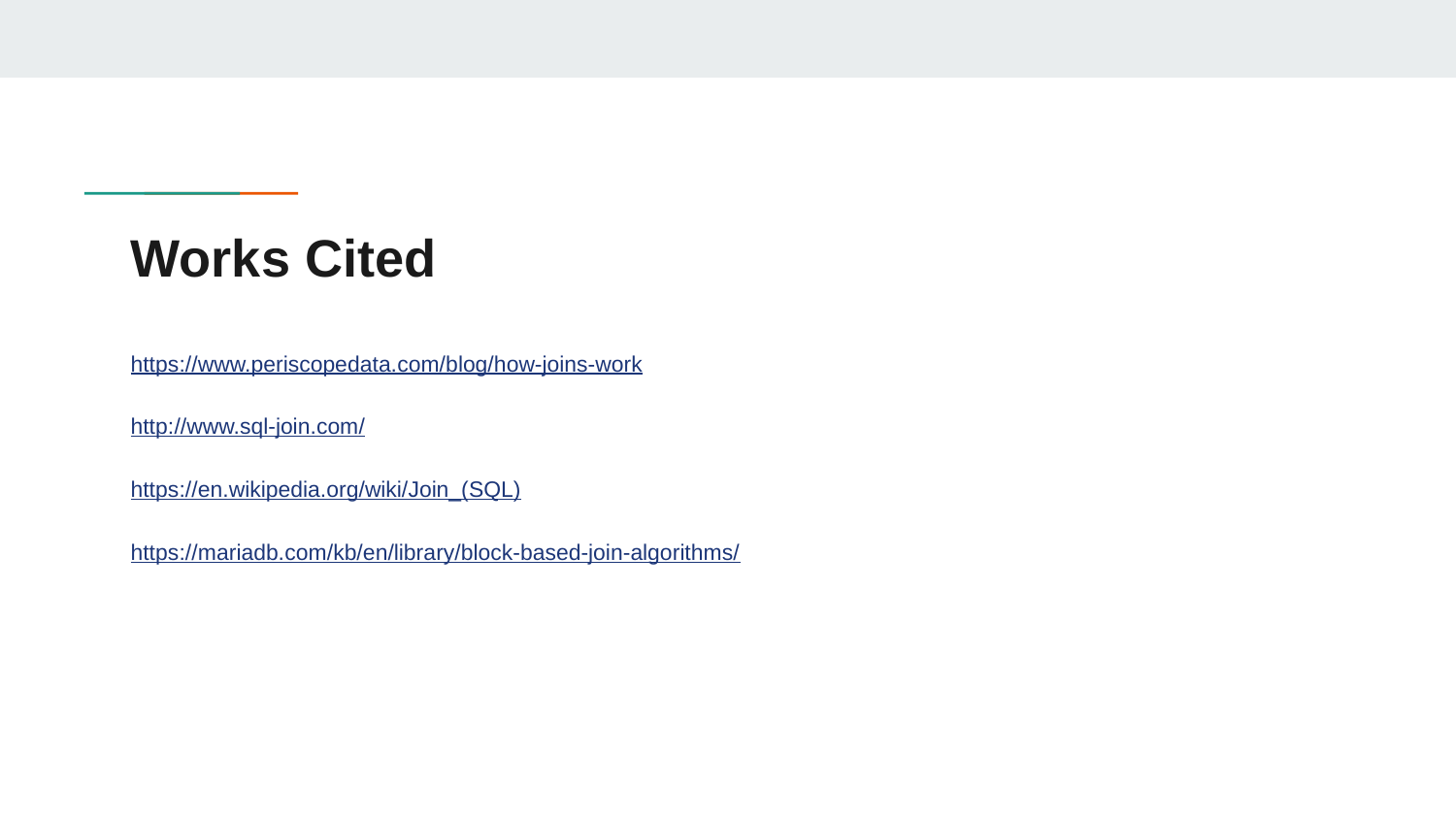

# Works Cited
https://www.periscopedata.com/blog/how-joins-work
http://www.sql-join.com/
https://en.wikipedia.org/wiki/Join_(SQL)
https://mariadb.com/kb/en/library/block-based-join-algorithms/